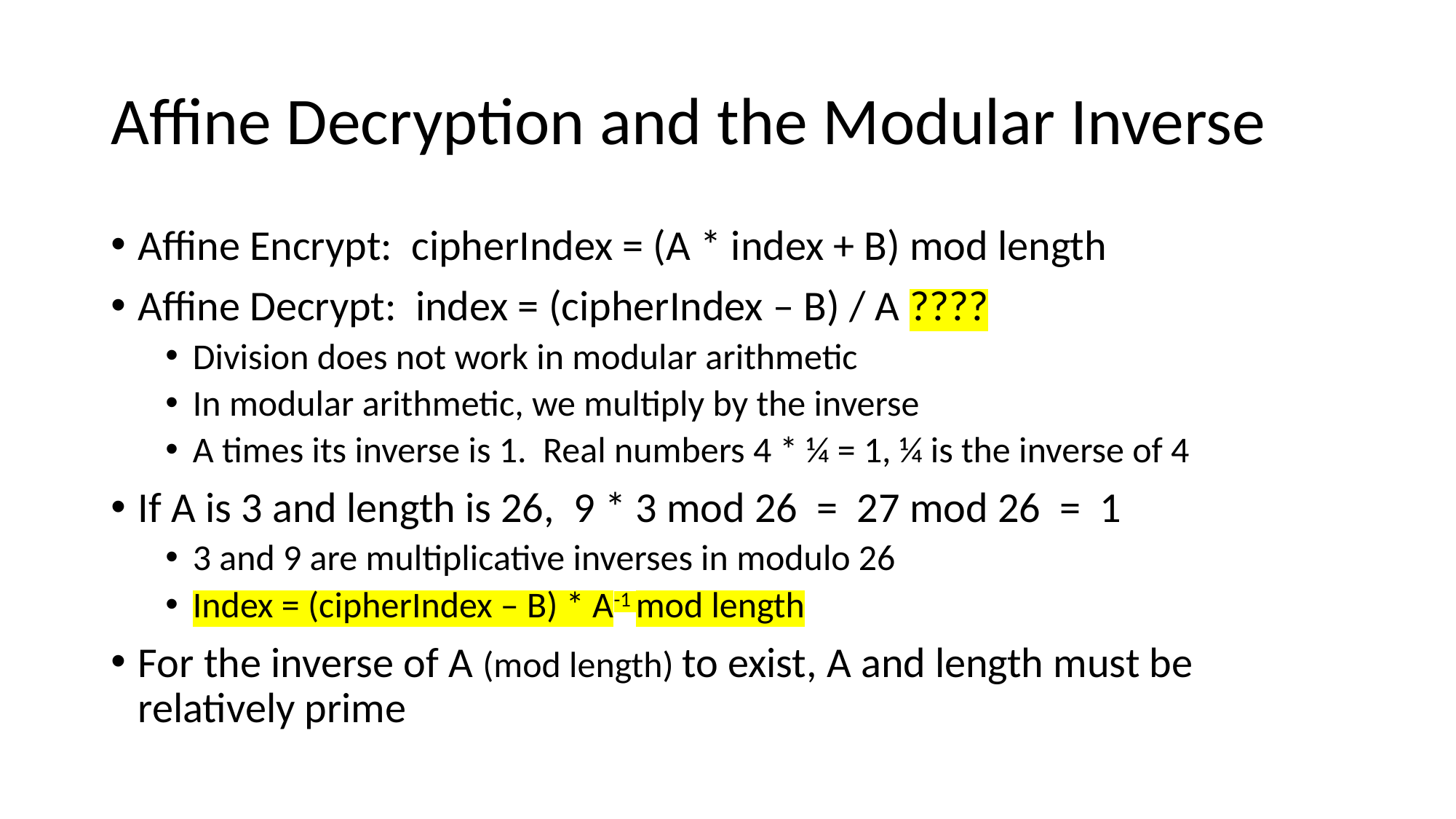

# Affine Decryption and the Modular Inverse
Affine Encrypt:  cipherIndex = (A * index + B) mod length
Affine Decrypt:  index = (cipherIndex – B) / A ????
Division does not work in modular arithmetic
In modular arithmetic, we multiply by the inverse
A times its inverse is 1.  Real numbers 4 * ¼ = 1, ¼ is the inverse of 4
If A is 3 and length is 26,  9 * 3 mod 26  =  27 mod 26  =  1
3 and 9 are multiplicative inverses in modulo 26
Index = (cipherIndex – B) * A-1 mod length
For the inverse of A (mod length) to exist, A and length must be relatively prime